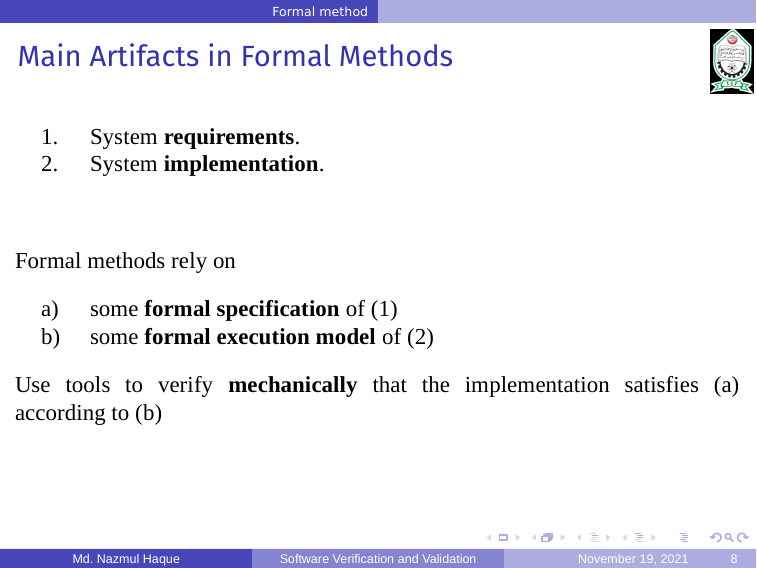

Formal method

Main Artifacts in Formal Methods
System requirements.
System implementation.

Formal methods rely on
some formal specification of (1)
some formal execution model of (2)
Use tools to verify mechanically that the implementation satisfies (a) according to (b)